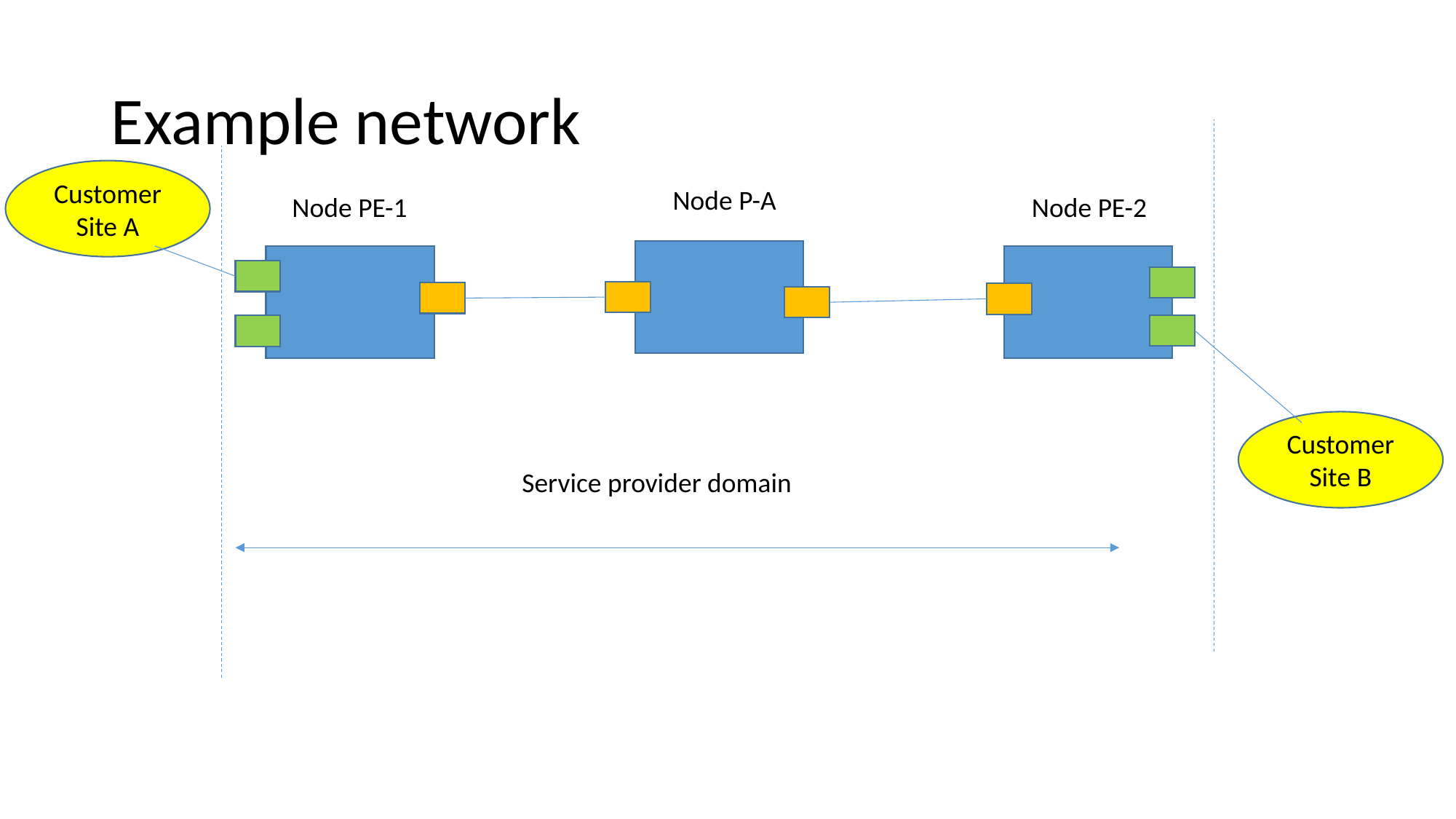

# Example network
Customer Site A
Node P-A
Node PE-1
Node PE-2

Customer Site B
Service provider domain